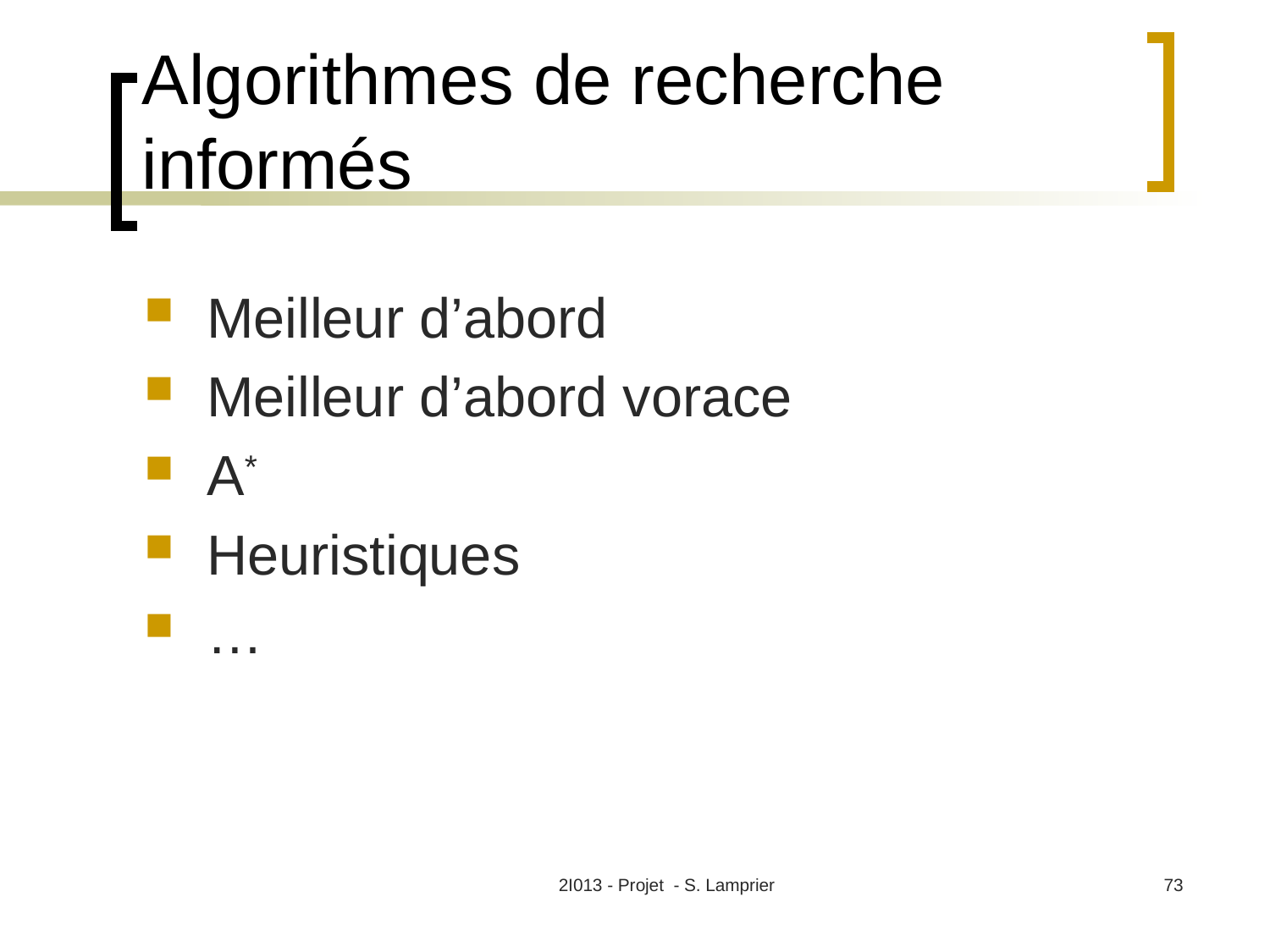

# Algorithmes de recherche informés
Meilleur d’abord
Meilleur d’abord vorace
A*
Heuristiques
…
2I013 - Projet  - S. Lamprier
73